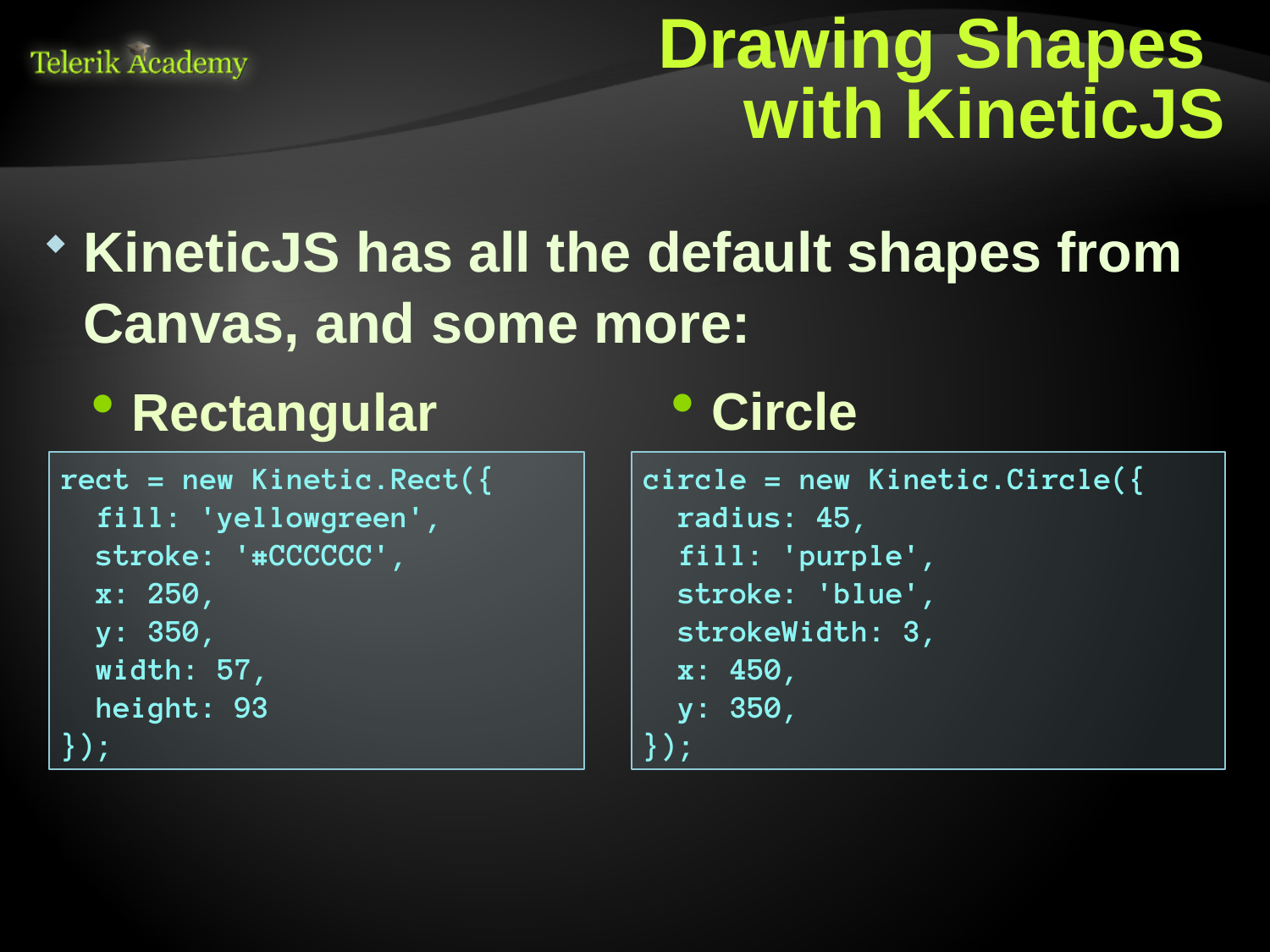

# Drawing Shapes with KineticJS
KineticJS has all the default shapes from Canvas, and some more:
Rectangular
Circle
rect = new Kinetic.Rect({
  fill: 'yellowgreen',
  stroke: '#CCCCCC',
  x: 250,
  y: 350,
  width: 57,
  height: 93
});
circle = new Kinetic.Circle({
  radius: 45,
  fill: 'purple',
  stroke: 'blue',
  strokeWidth: 3,
  x: 450,
  y: 350,
});